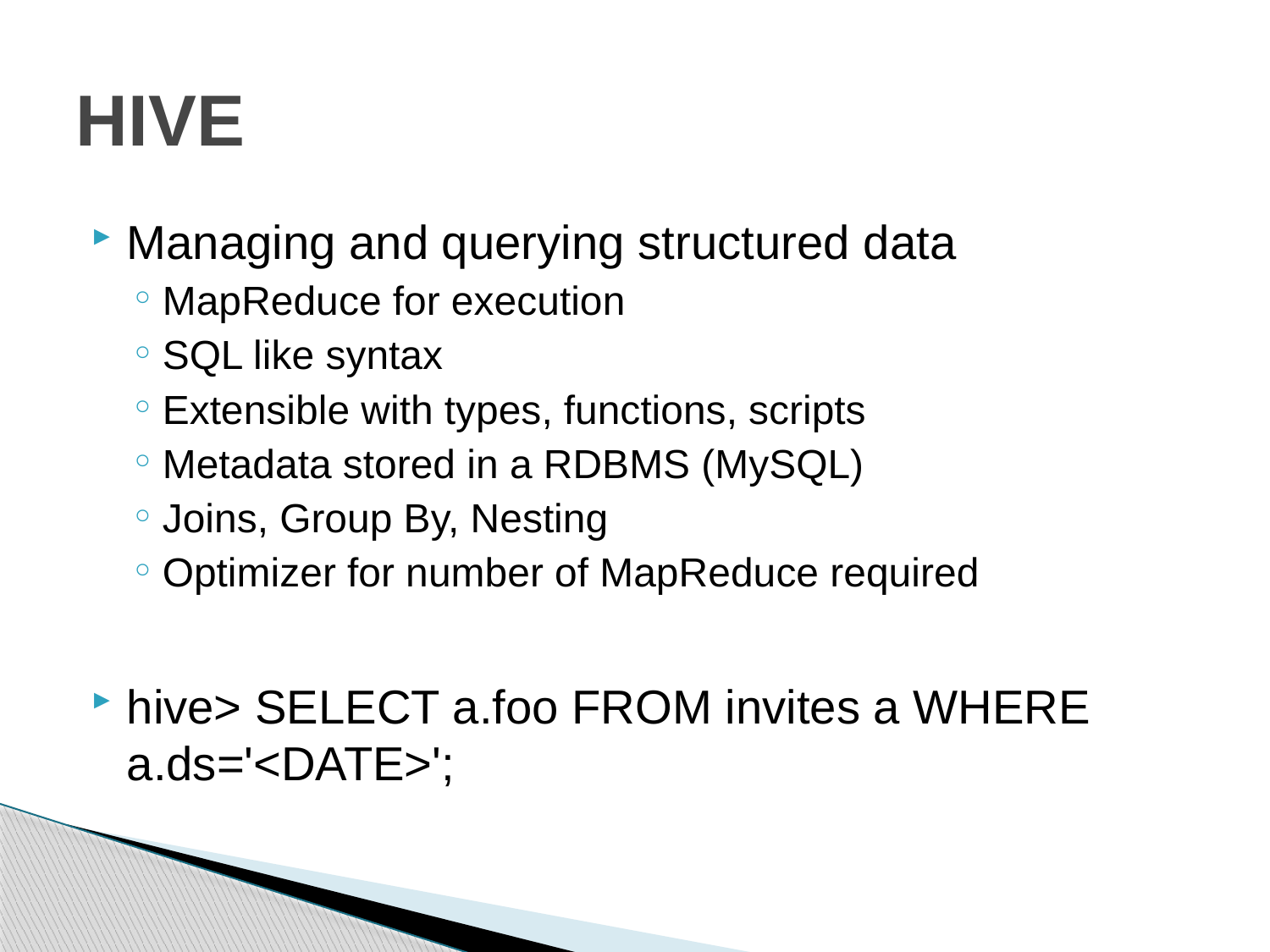

# HIVE
Managing and querying structured data
MapReduce for execution
SQL like syntax
Extensible with types, functions, scripts
Metadata stored in a RDBMS (MySQL)
Joins, Group By, Nesting
Optimizer for number of MapReduce required

hive> SELECT a.foo FROM invites a WHERE a.ds='<DATE>';